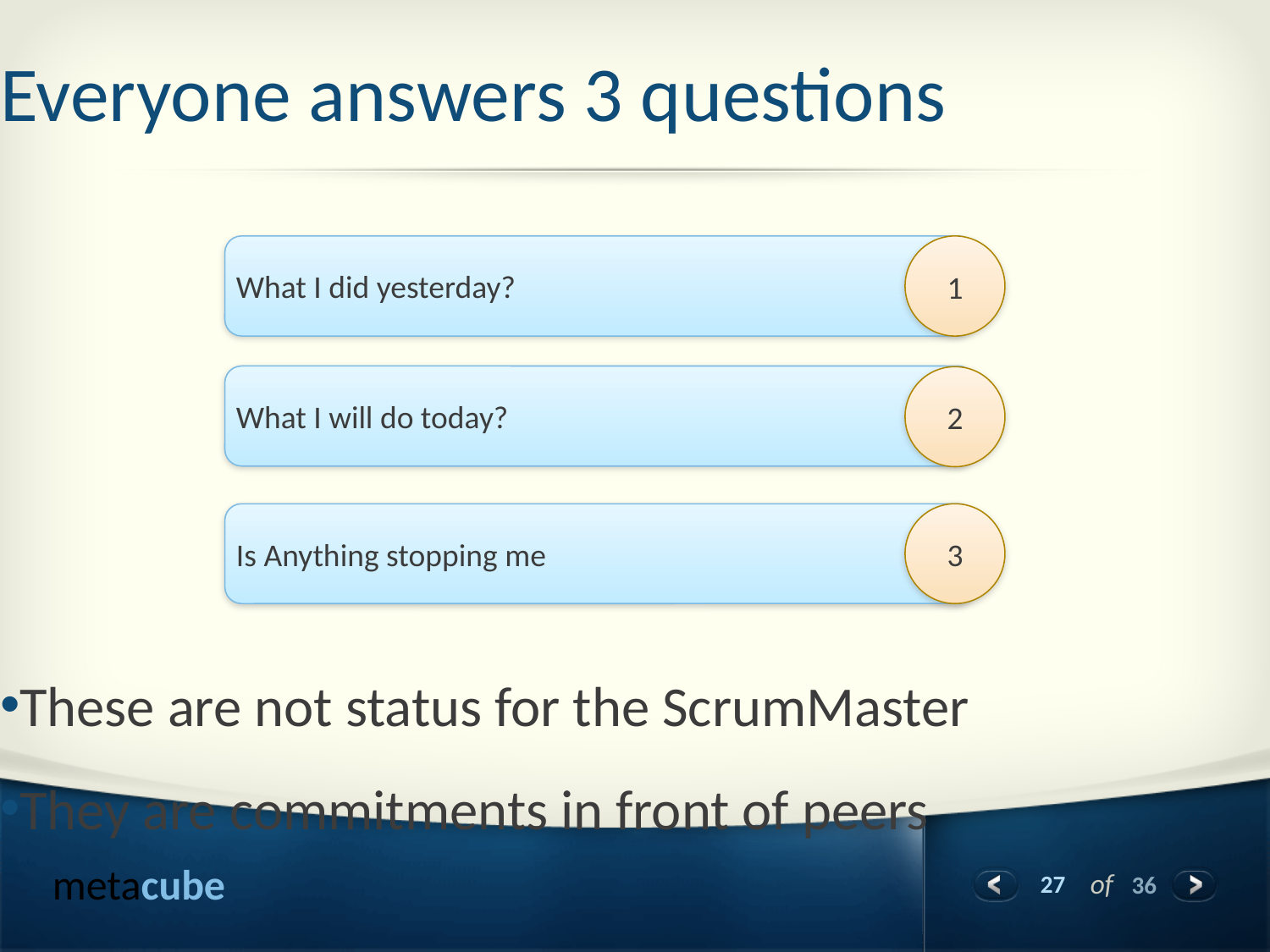

Everyone answers 3 questions

What I did yesterday?

1

What I will do today?

2

Is Anything stopping me

3
These are not status for the ScrumMaster
They are commitments in front of peers
27